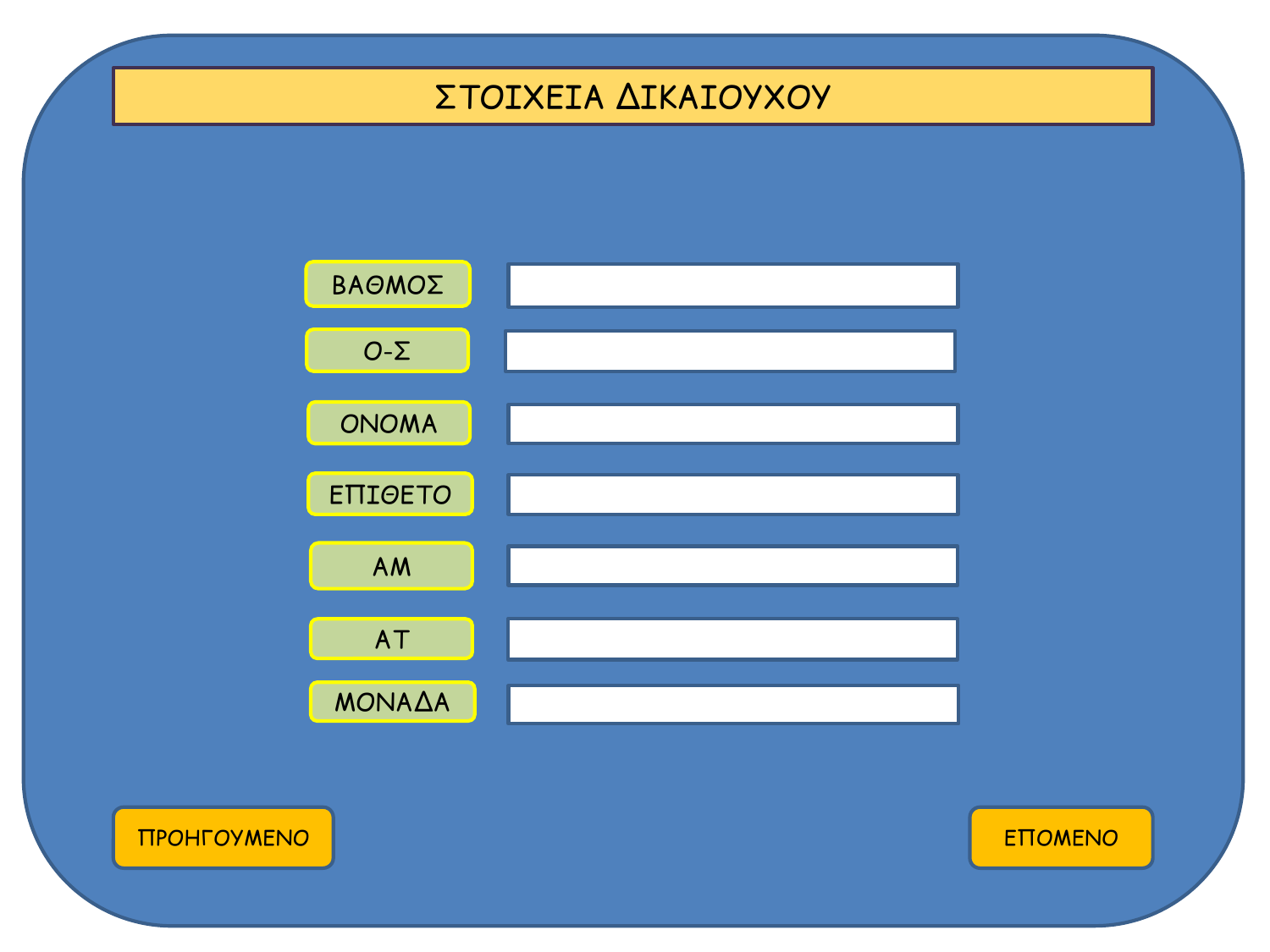

ΣΤΟΙΧΕΙΑ ΔΙΚΑΙΟΥΧΟΥ
ΒΑΘΜΟΣ

Ο-Σ

ΟΝΟΜΑ

ΕΠΙΘΕΤΟ

ΑΜ

ΑΤ

ΜΟΝΑΔΑ

ΕΠΟΜΕΝΟ
ΠΡΟΗΓΟΥΜΕΝΟ